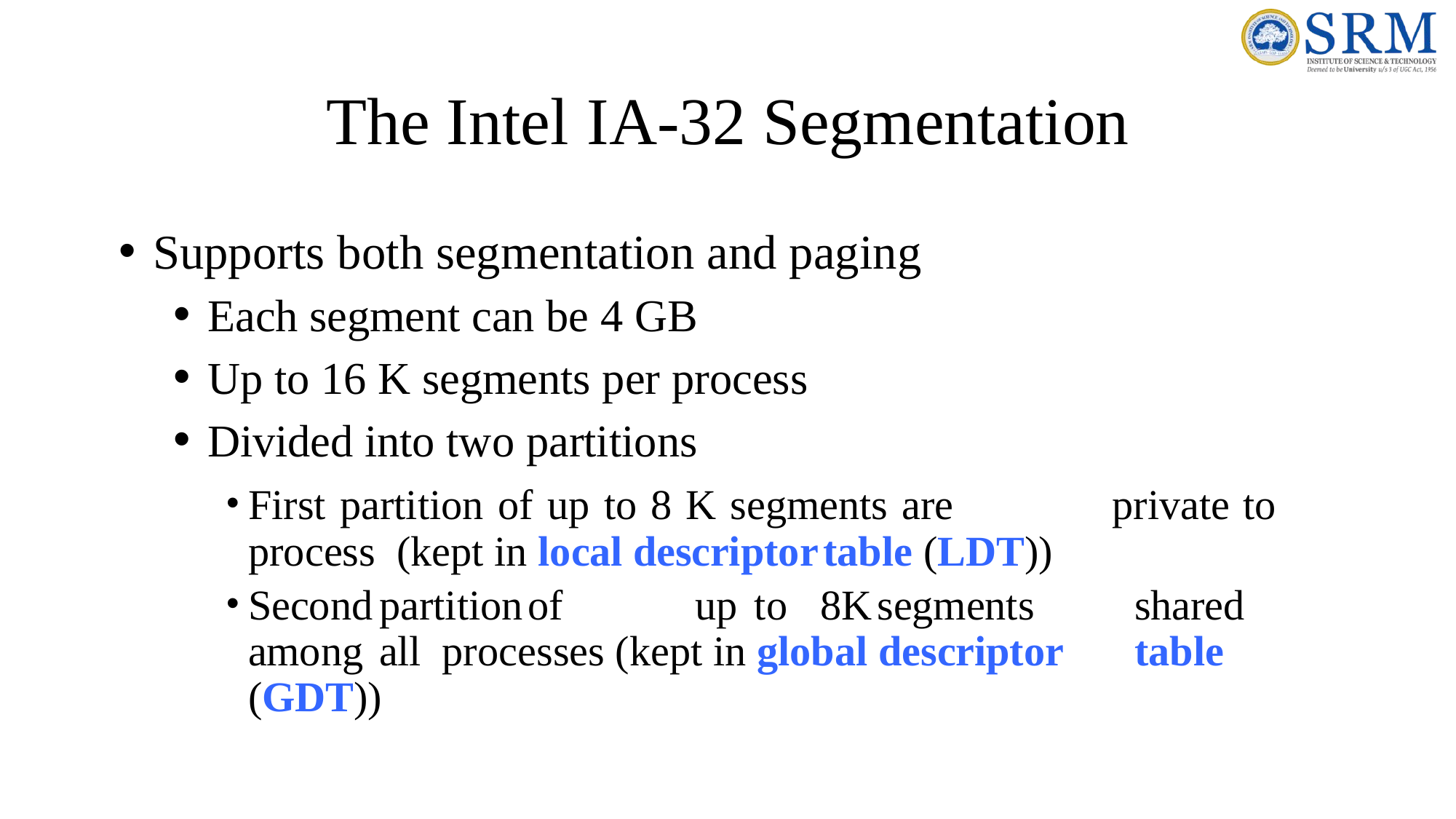

# The Intel	IA-32	Segmentation
Supports both segmentation and paging
Each segment can be 4 GB
Up to 16 K segments per process
Divided into two partitions
First partition of up to 8 K segments are	private to process  (kept in local descriptor	table (LDT))
Second	partition	of	up	to	8K	segments	shared	among	all  processes (kept in global descriptor	table (GDT))